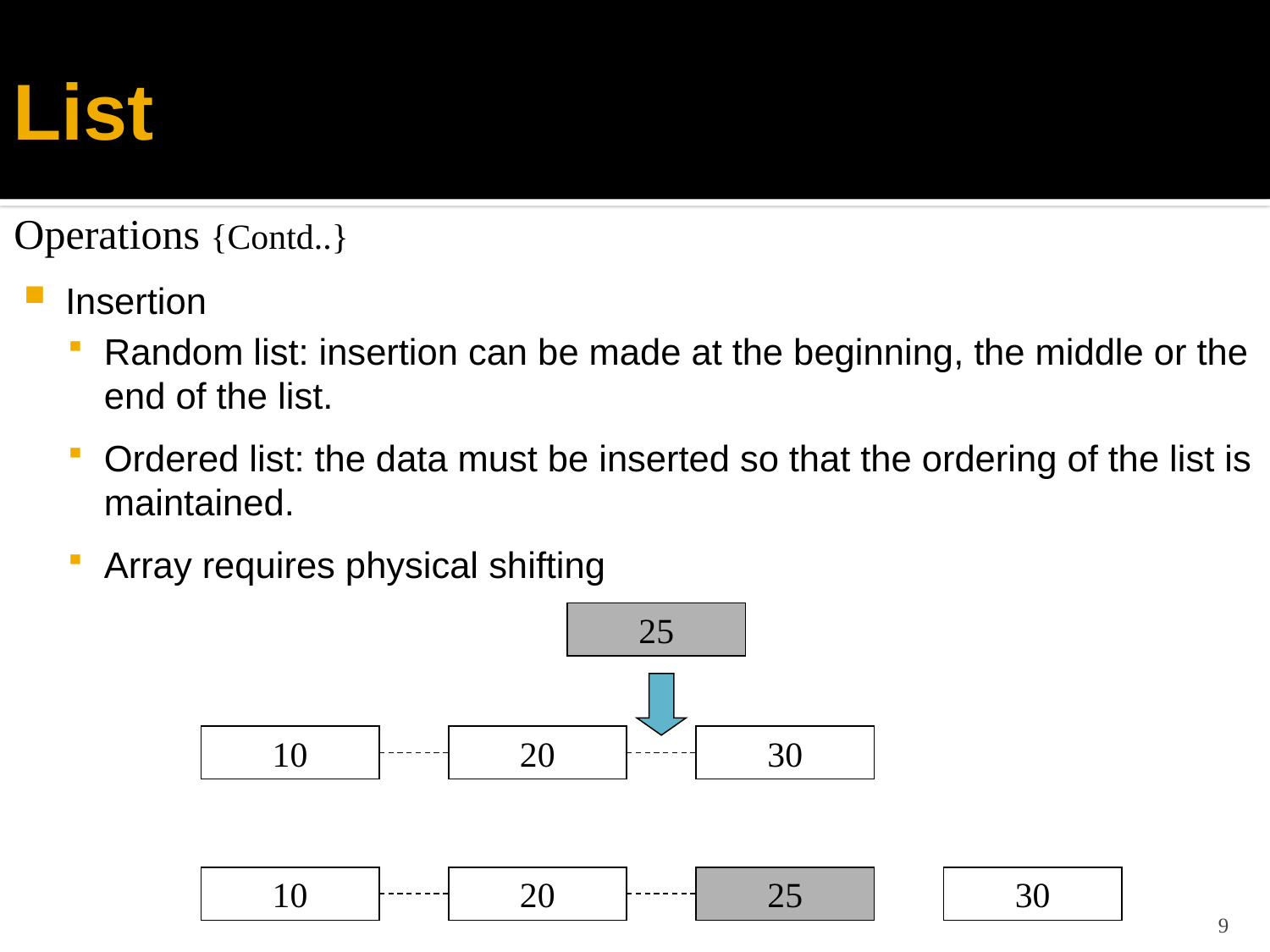

# List
Operations {Contd..}
Insertion
Random list: insertion can be made at the beginning, the middle or the end of the list.
Ordered list: the data must be inserted so that the ordering of the list is maintained.
Array requires physical shifting
25

10
20
30
10
20
25
30
9